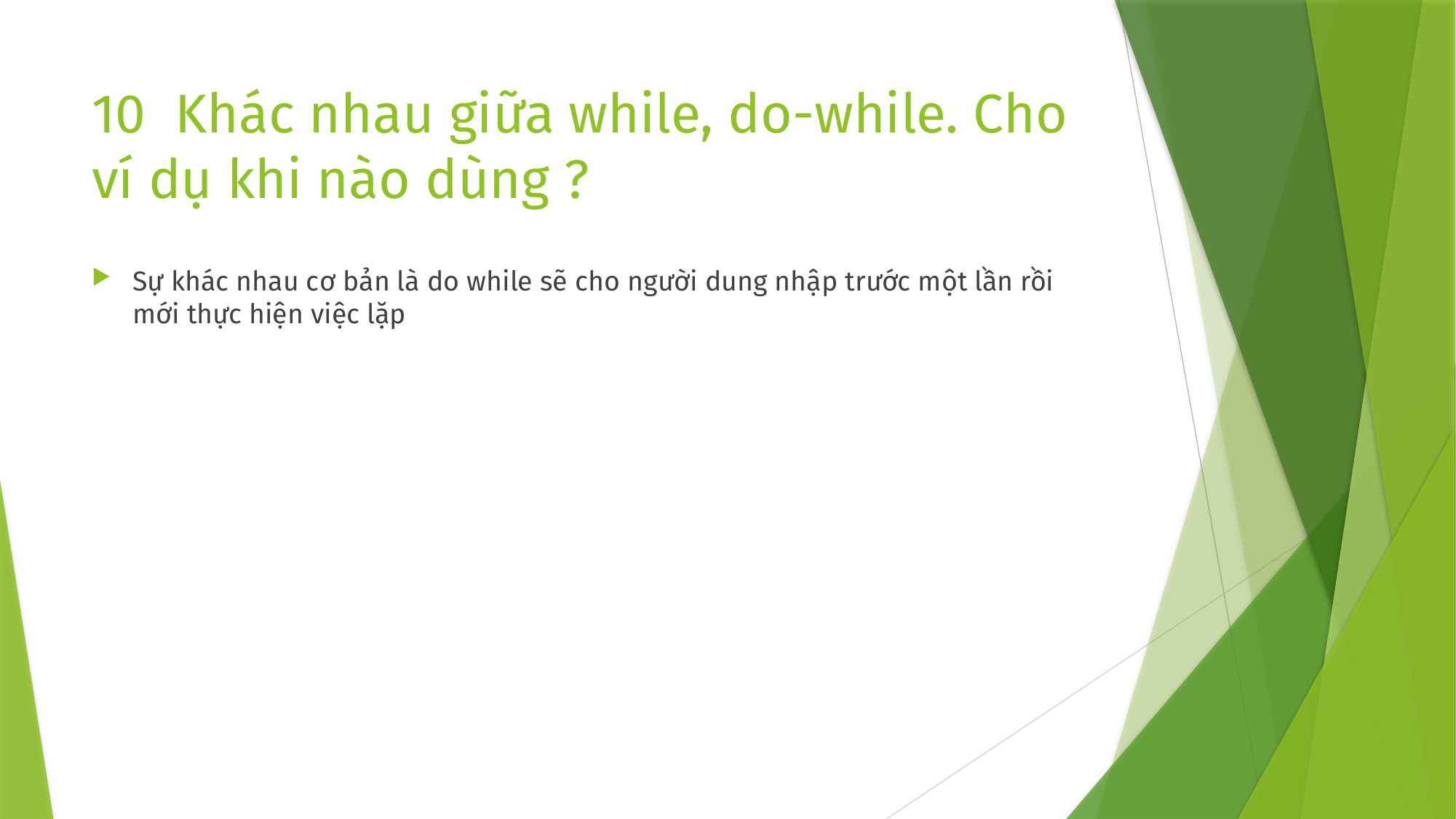

# 10  Khác nhau giữa while, do-while. Cho ví dụ khi nào dùng ?
Sự khác nhau cơ bản là do while sẽ cho người dung nhập trước một lần rồi mới thực hiện việc lặp